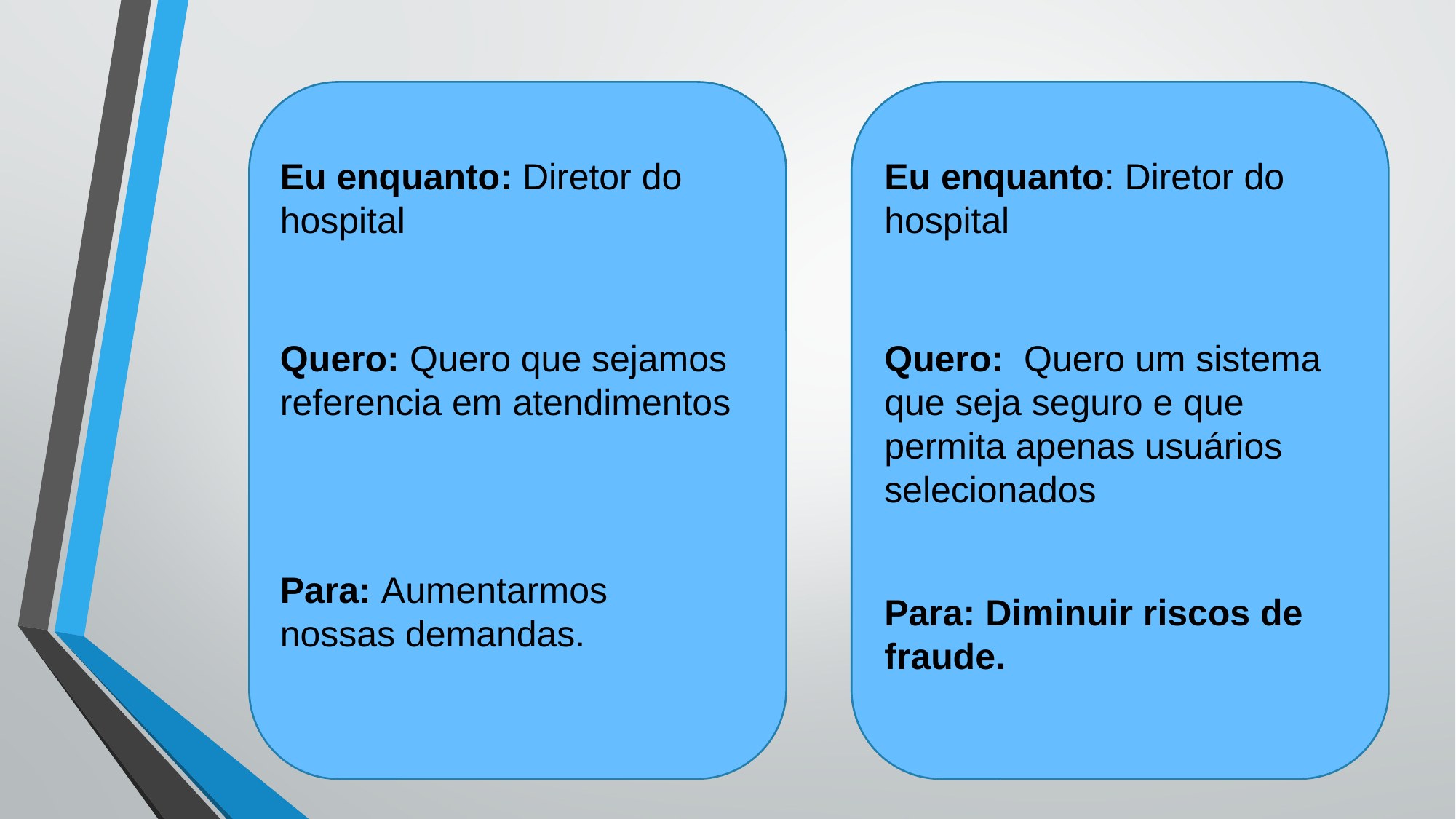

Eu enquanto: Diretor do hospital
Eu enquanto: Diretor do hospital

Quero: Quero que sejamos referencia em atendimentos
Quero:  Quero um sistema que seja seguro e que permita apenas usuários selecionados
Para: Aumentarmos nossas demandas.

Para: Diminuir riscos de fraude.